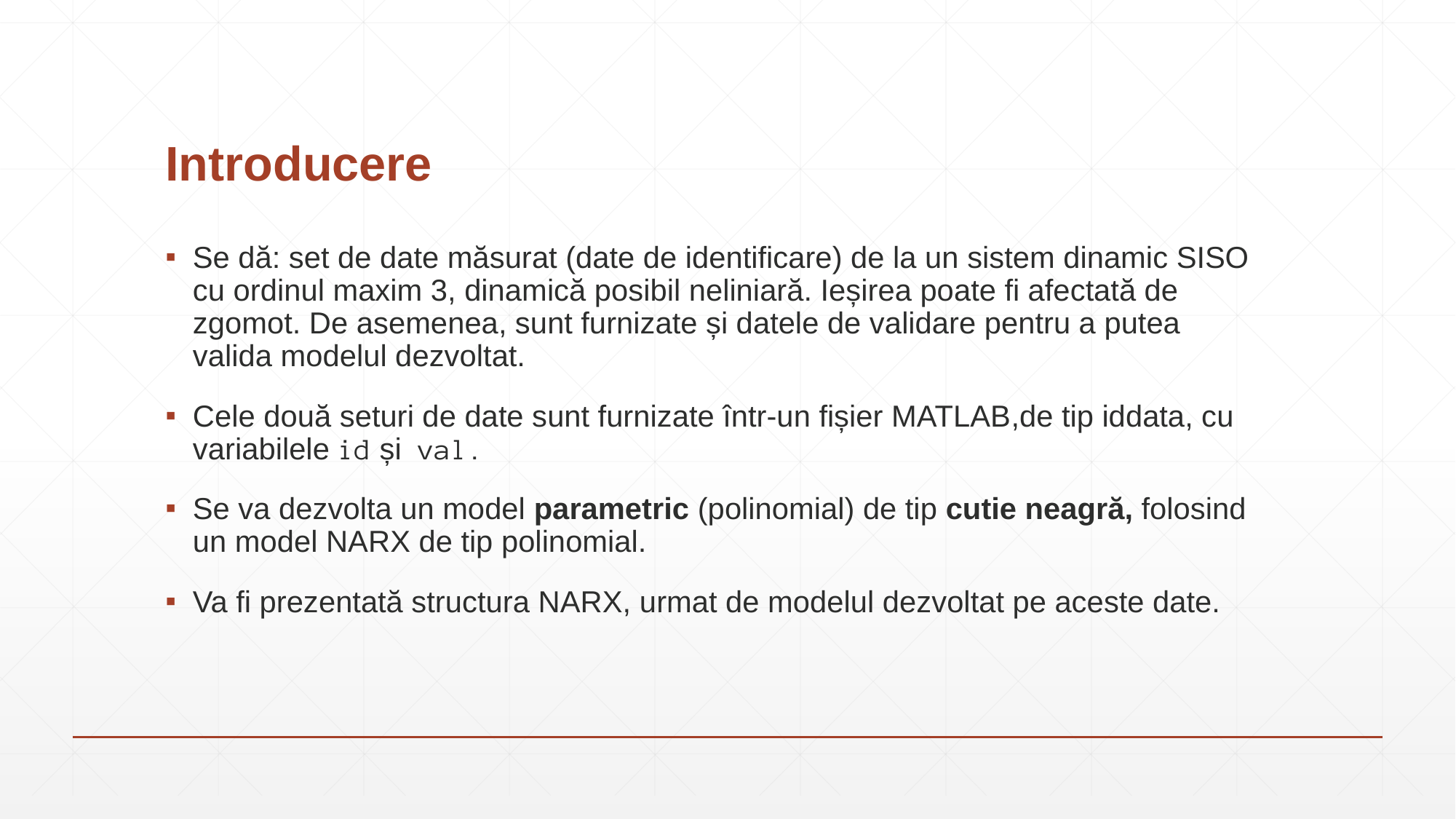

# Introducere
Se dă: set de date măsurat (date de identificare) de la un sistem dinamic SISO cu ordinul maxim 3, dinamică posibil neliniară. Ieșirea poate fi afectată de zgomot. De asemenea, sunt furnizate și datele de validare pentru a putea valida modelul dezvoltat.
Cele două seturi de date sunt furnizate într-un fișier MATLAB,de tip iddata, cu variabilele id și val.
Se va dezvolta un model parametric (polinomial) de tip cutie neagră, folosind un model NARX de tip polinomial.
Va fi prezentată structura NARX, urmat de modelul dezvoltat pe aceste date.